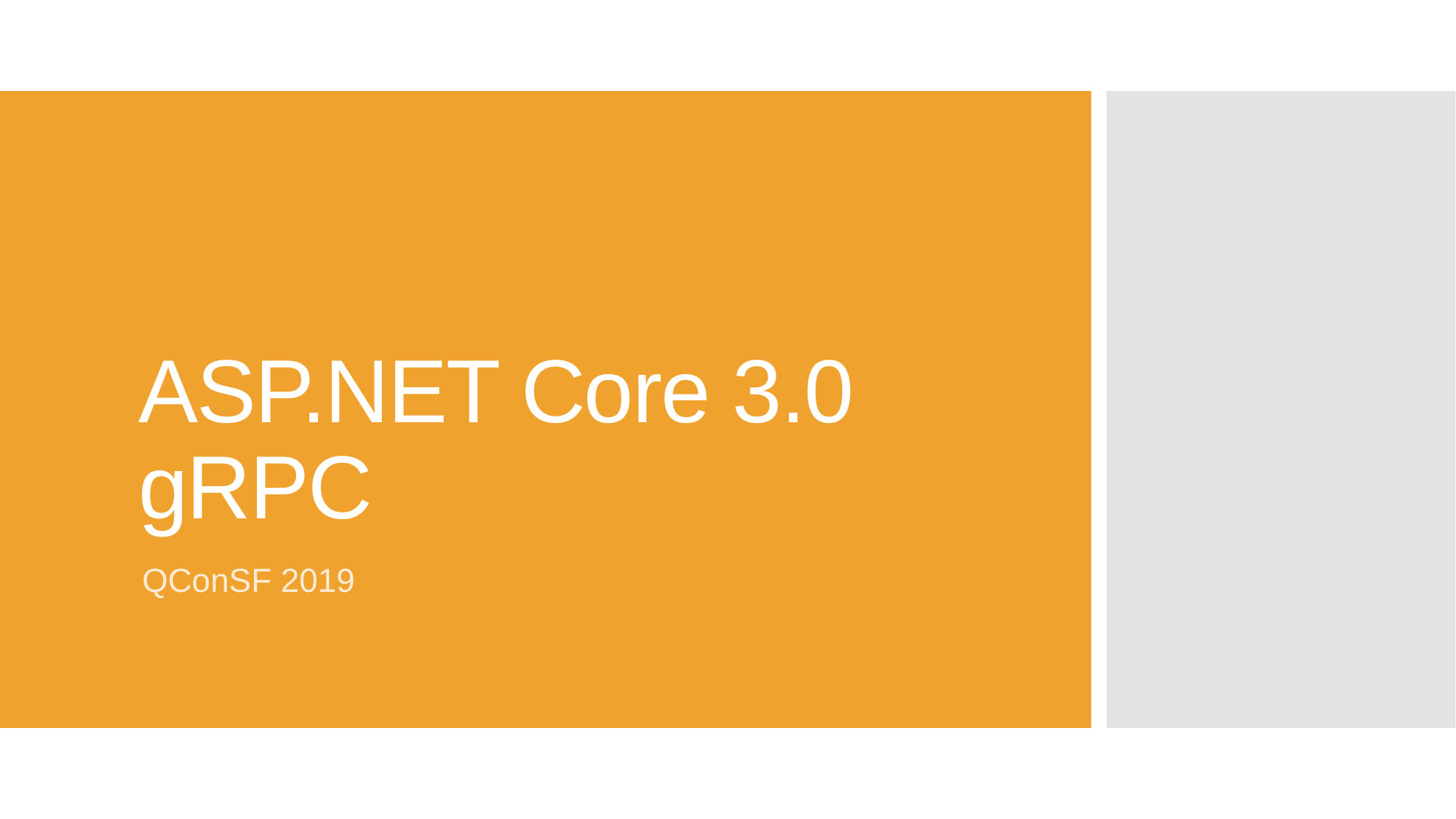

# ASP.NET Core 3.0 gRPC
QConSF 2019